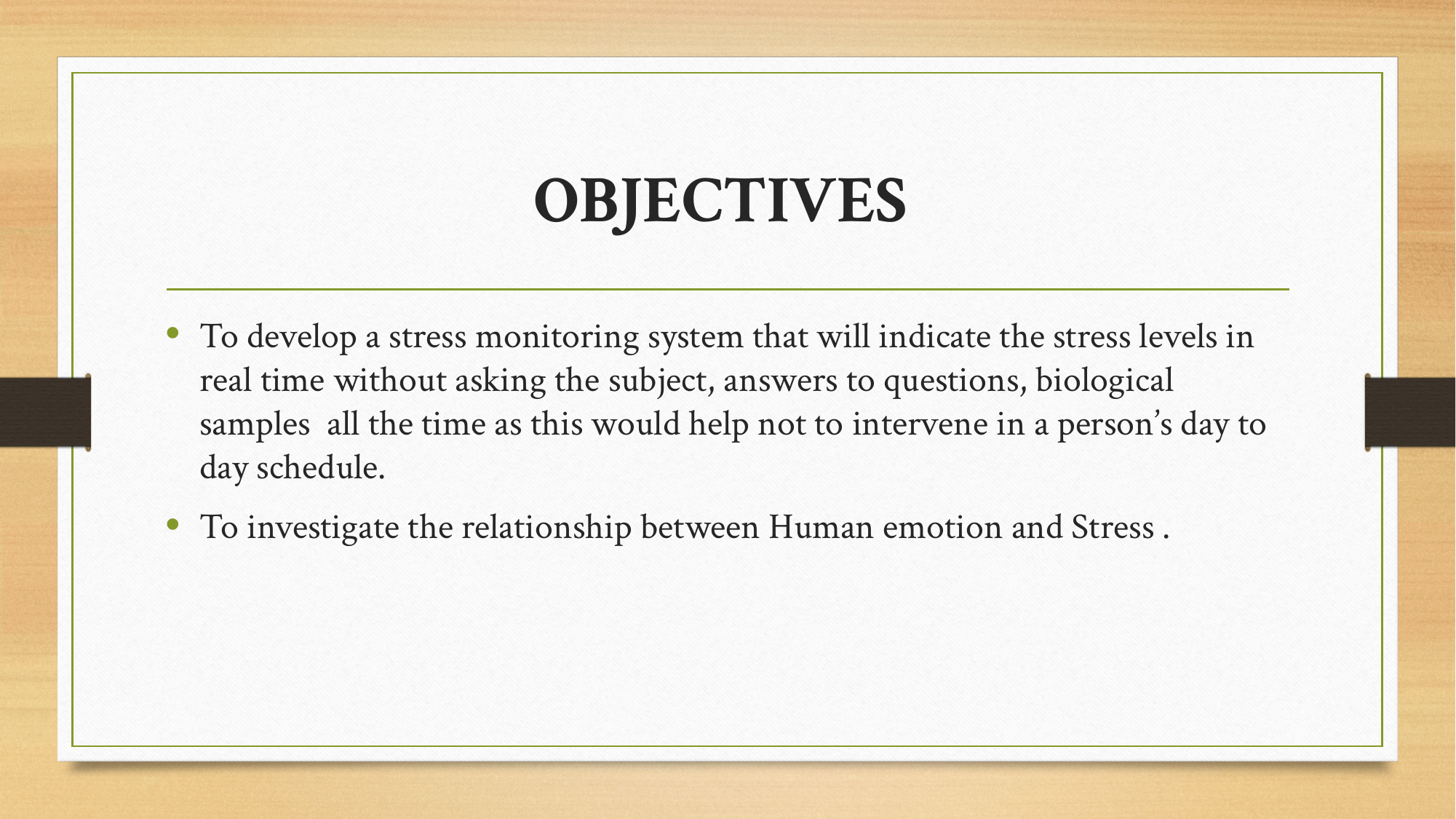

# OBJECTIVES
To develop a stress monitoring system that will indicate the stress levels in real time without asking the subject, answers to questions, biological samples  all the time as this would help not to intervene in a person’s day to day schedule.
To investigate the relationship between Human emotion and Stress .